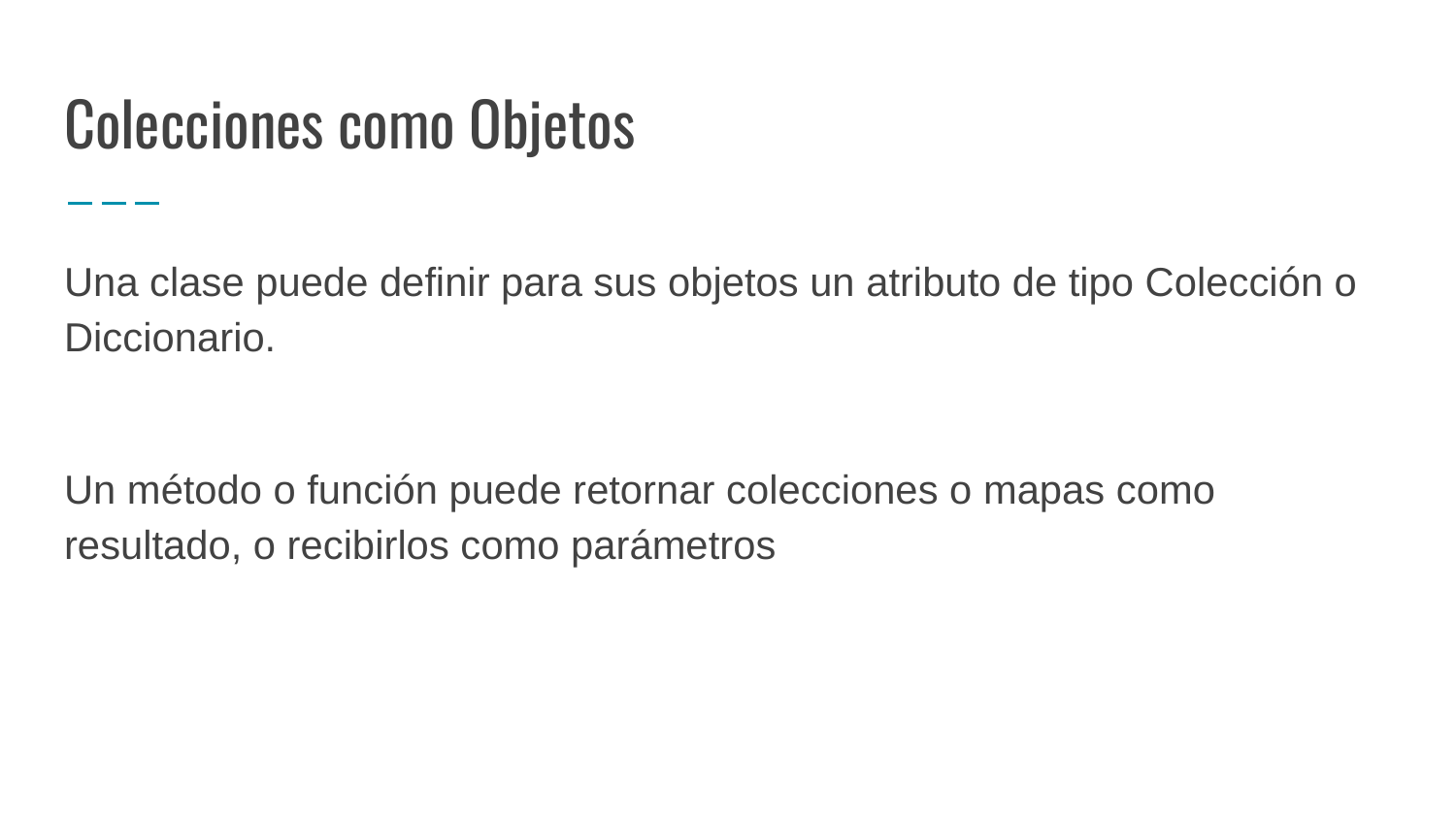

# Colecciones como Objetos
Una clase puede definir para sus objetos un atributo de tipo Colección o Diccionario.

Un método o función puede retornar colecciones o mapas como resultado, o recibirlos como parámetros